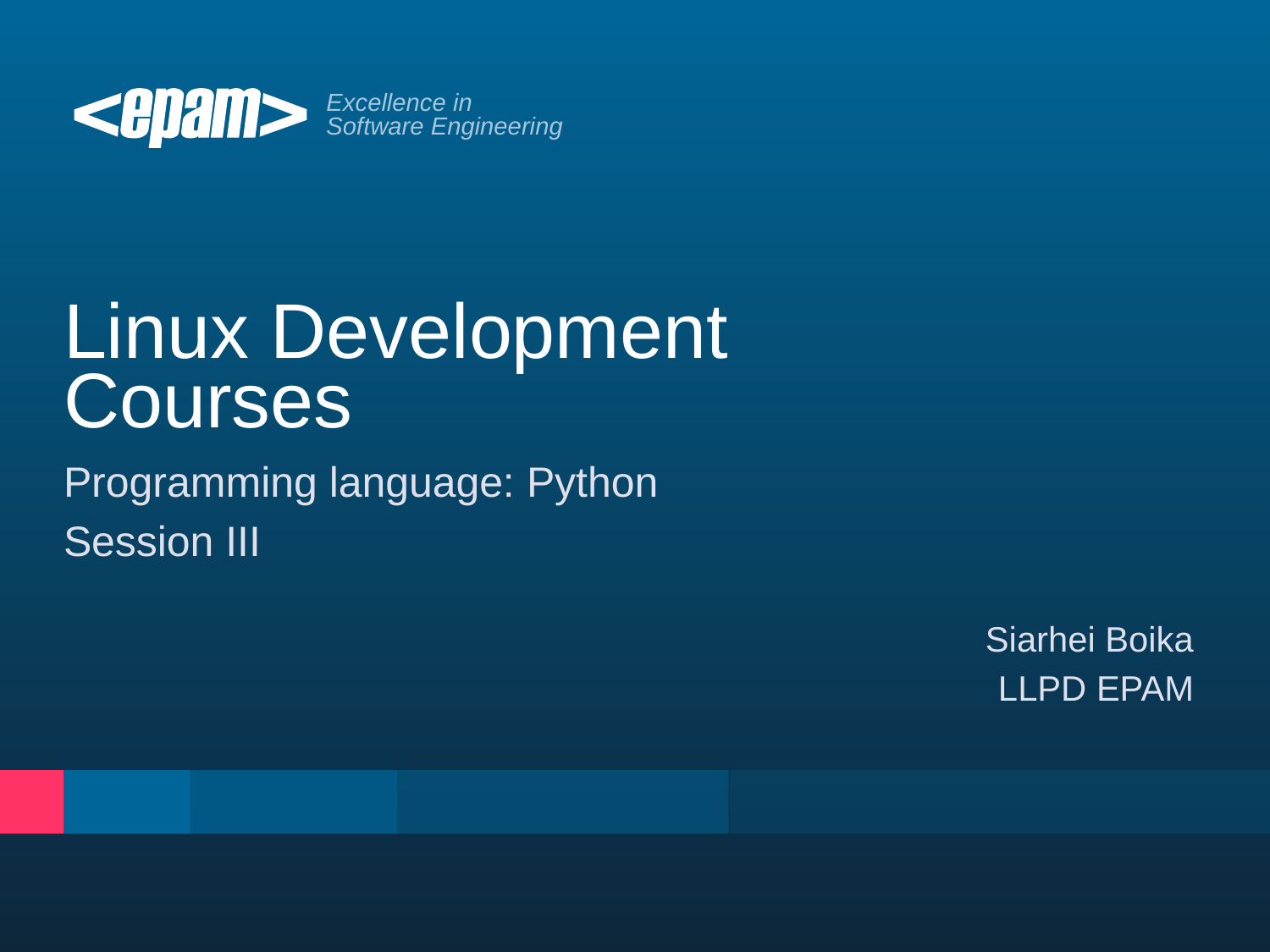

# Linux Development Courses
Programming language: Python
Session III

Siarhei Boika
LLPD EPAM